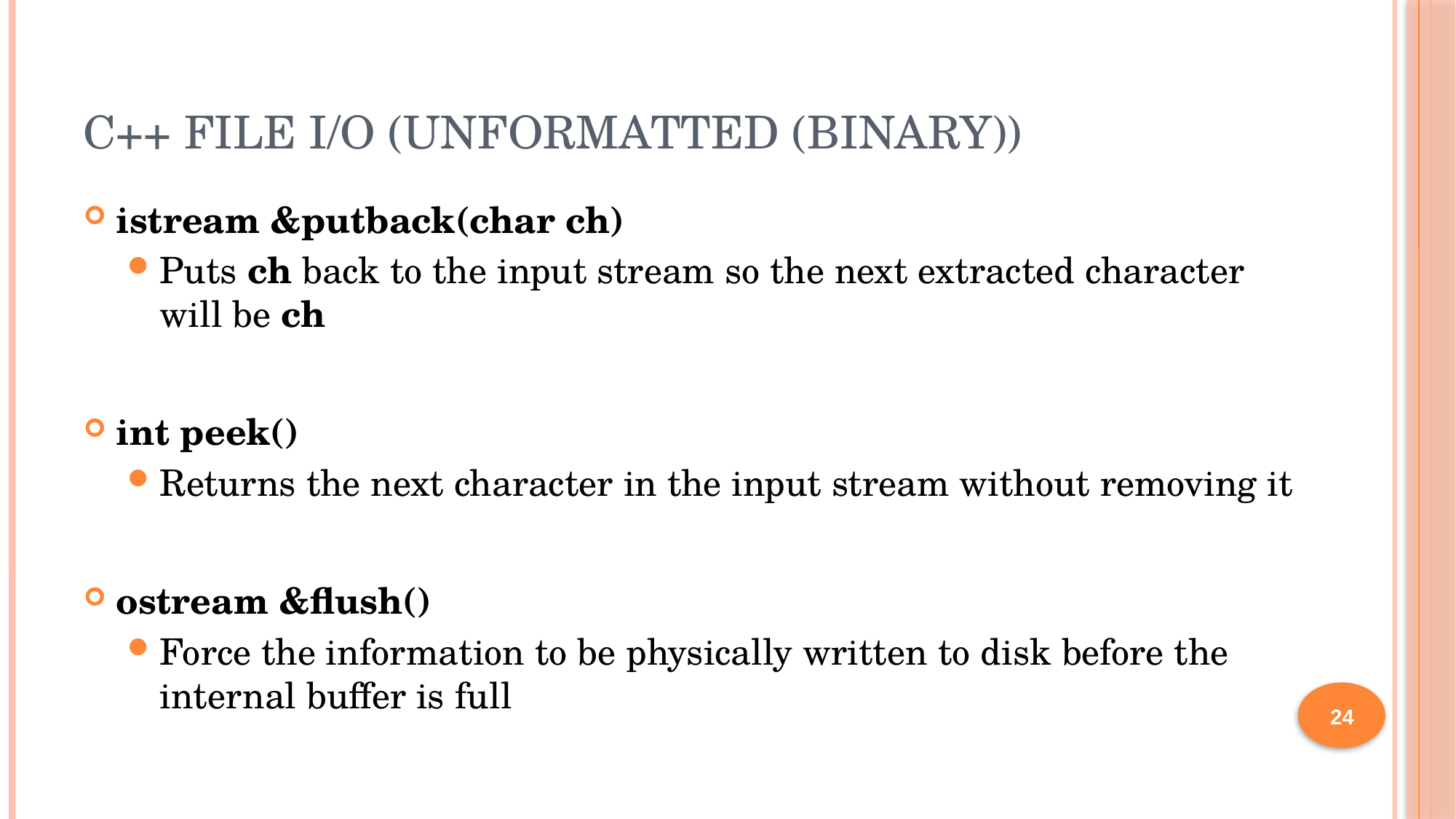

# C++ File I/O (Unformatted (Binary))
istream &putback(char ch)
Puts ch back to the input stream so the next extracted character will be ch

int peek()
Returns the next character in the input stream without removing it

ostream &flush()
Force the information to be physically written to disk before the internal buffer is full
24